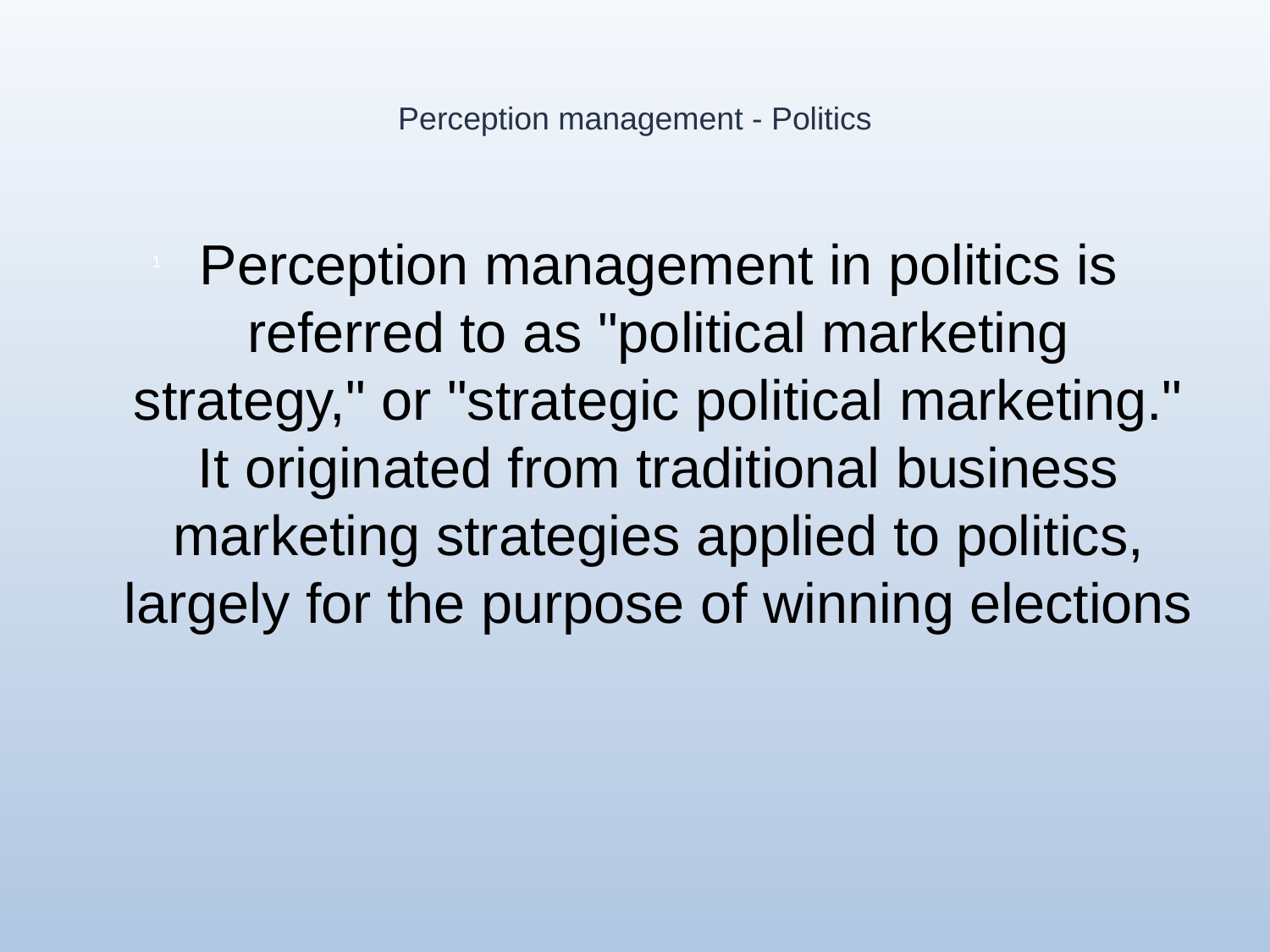

# Perception management - Politics
Perception management in politics is referred to as "political marketing strategy," or "strategic political marketing." It originated from traditional business marketing strategies applied to politics, largely for the purpose of winning elections